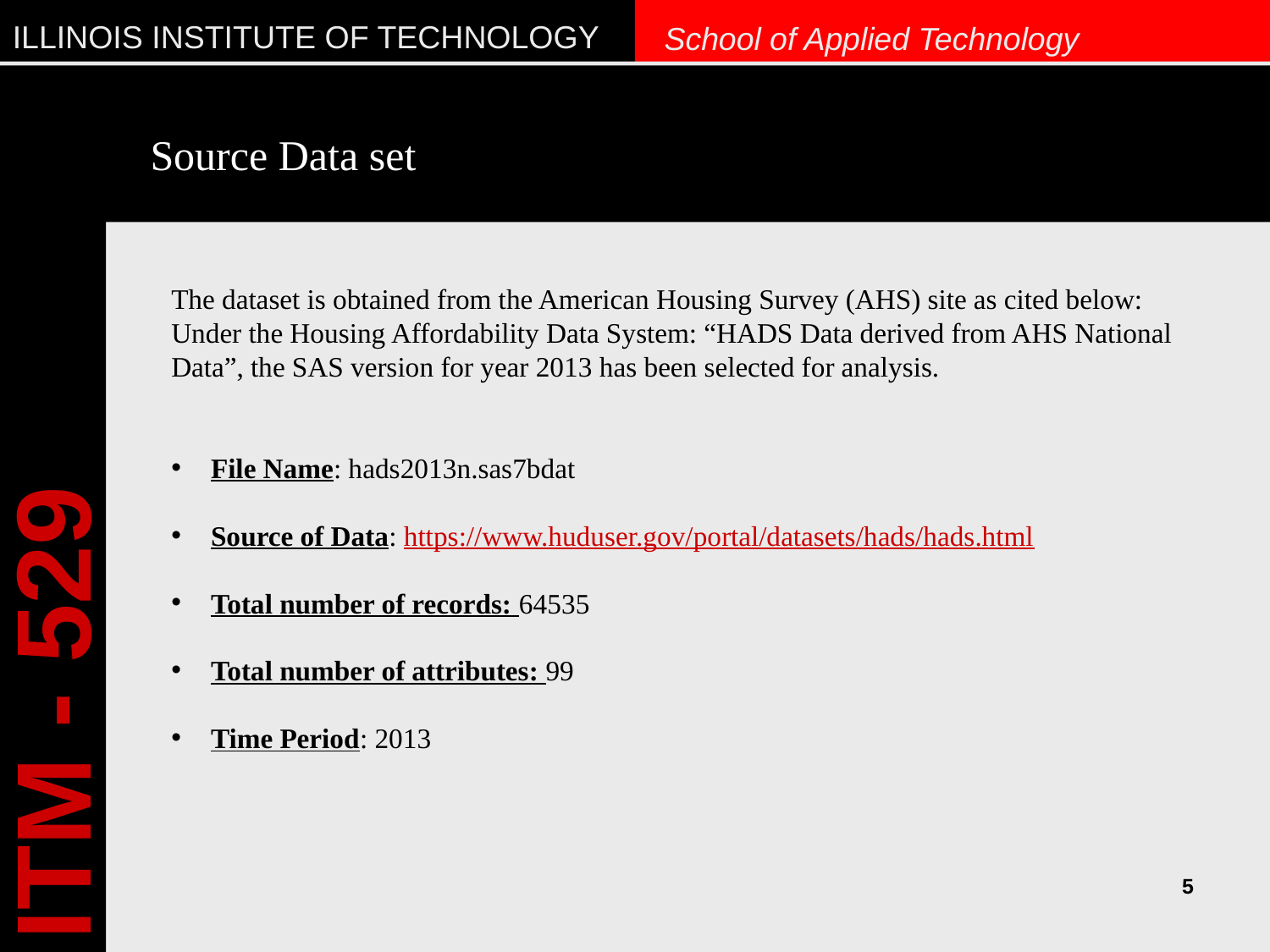

# Source Data set
The dataset is obtained from the American Housing Survey (AHS) site as cited below: Under the Housing Affordability Data System: “HADS Data derived from AHS National Data”, the SAS version for year 2013 has been selected for analysis.

File Name: hads2013n.sas7bdat
Source of Data: https://www.huduser.gov/portal/datasets/hads/hads.html
Total number of records: 64535
Total number of attributes: 99
Time Period: 2013

5